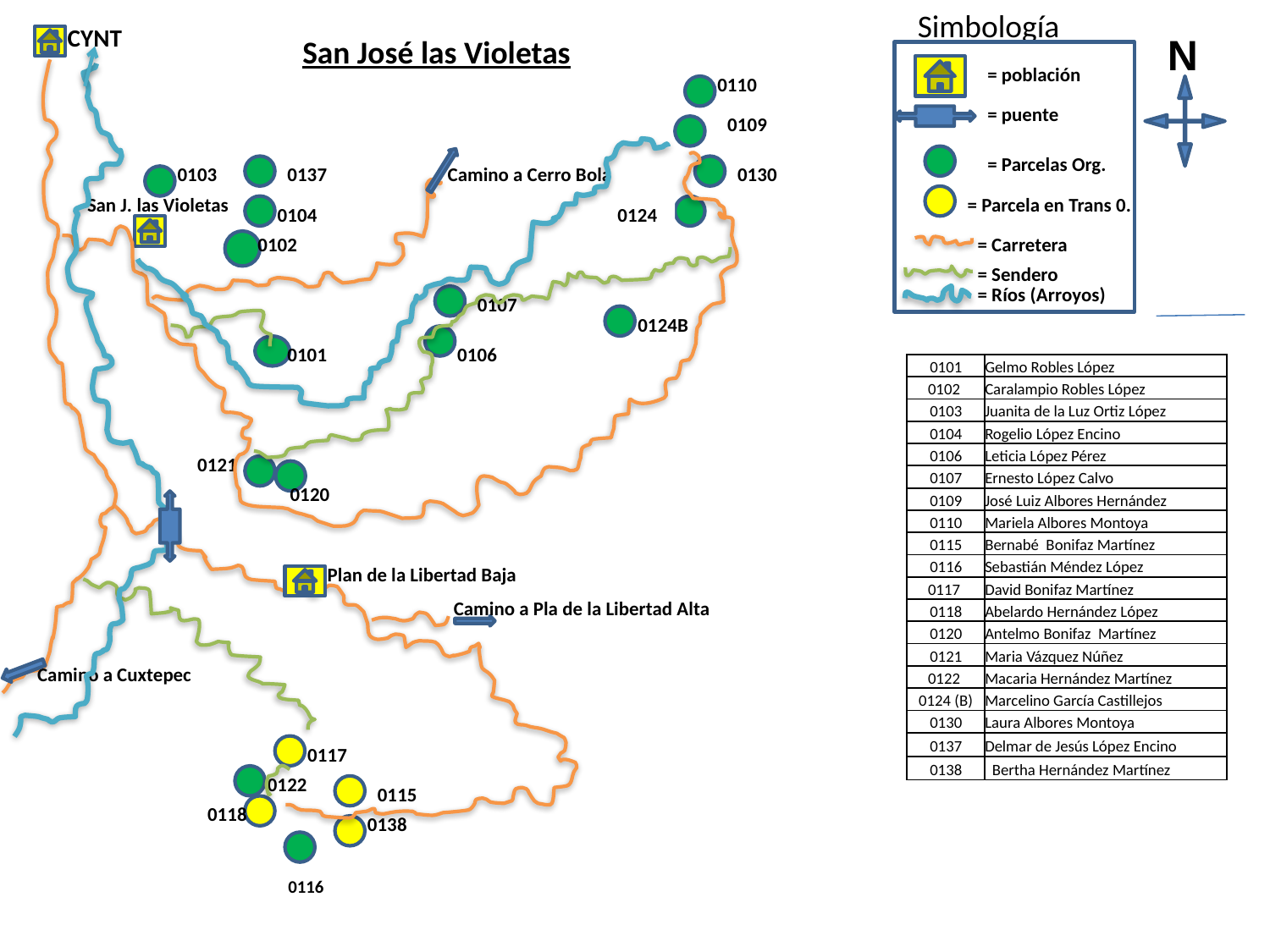

Simbología
CYNT
N

San José las Violetas

= población

0110

= puente
0109

= Parcelas Org.

0103

0137
Camino a Cerro Bola

0130

San J. las Violetas

= Parcela en Trans 0.

0104
0124

0102
= Carretera

= Sendero

= Ríos (Arroyos)

0107

0124B

0101
0106
| 0101 | Gelmo Robles López |
| --- | --- |
| 0102 | Caralampio Robles López |
| 0103 | Juanita de la Luz Ortiz López |
| 0104 | Rogelio López Encino |
| 0106 | Leticia López Pérez |
| 0107 | Ernesto López Calvo |
| 0109 | José Luiz Albores Hernández |
| 0110 | Mariela Albores Montoya |
| 0115 | Bernabé Bonifaz Martínez |
| 0116 | Sebastián Méndez López |
| 0117 | David Bonifaz Martínez |
| 0118 | Abelardo Hernández López |
| 0120 | Antelmo Bonifaz Martínez |
| 0121 | Maria Vázquez Núñez |
| 0122 | Macaria Hernández Martínez |
| 0124 (B) | Marcelino García Castillejos |
| 0130 | Laura Albores Montoya |
| 0137 | Delmar de Jesús López Encino |
| 0138 | Bertha Hernández Martínez |
0121

0120

Plan de la Libertad Baja

Camino a Pla de la Libertad Alta

Camino a Cuxtepec

0117

0122

0115
0118

0138

0116